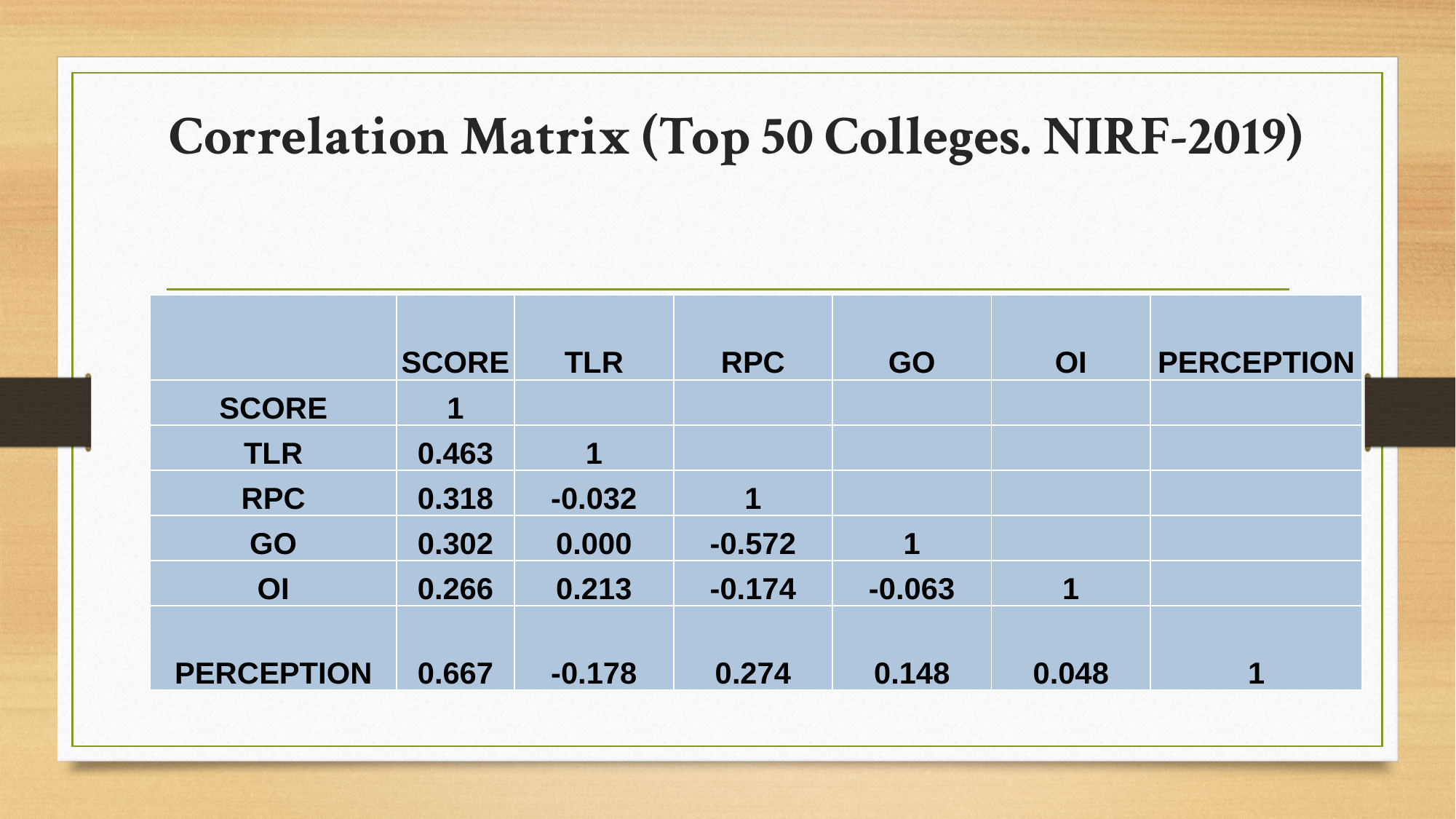

# Correlation Matrix (Top 50 Colleges. NIRF-2019)
|  | SCORE | TLR | RPC | GO | OI | PERCEPTION |
| --- | --- | --- | --- | --- | --- | --- |
| SCORE | 1 |  |  |  |  |  |
| TLR | 0.463 | 1 |  |  |  |  |
| RPC | 0.318 | -0.032 | 1 |  |  |  |
| GO | 0.302 | 0.000 | -0.572 | 1 |  |  |
| OI | 0.266 | 0.213 | -0.174 | -0.063 | 1 |  |
| PERCEPTION | 0.667 | -0.178 | 0.274 | 0.148 | 0.048 | 1 |
11